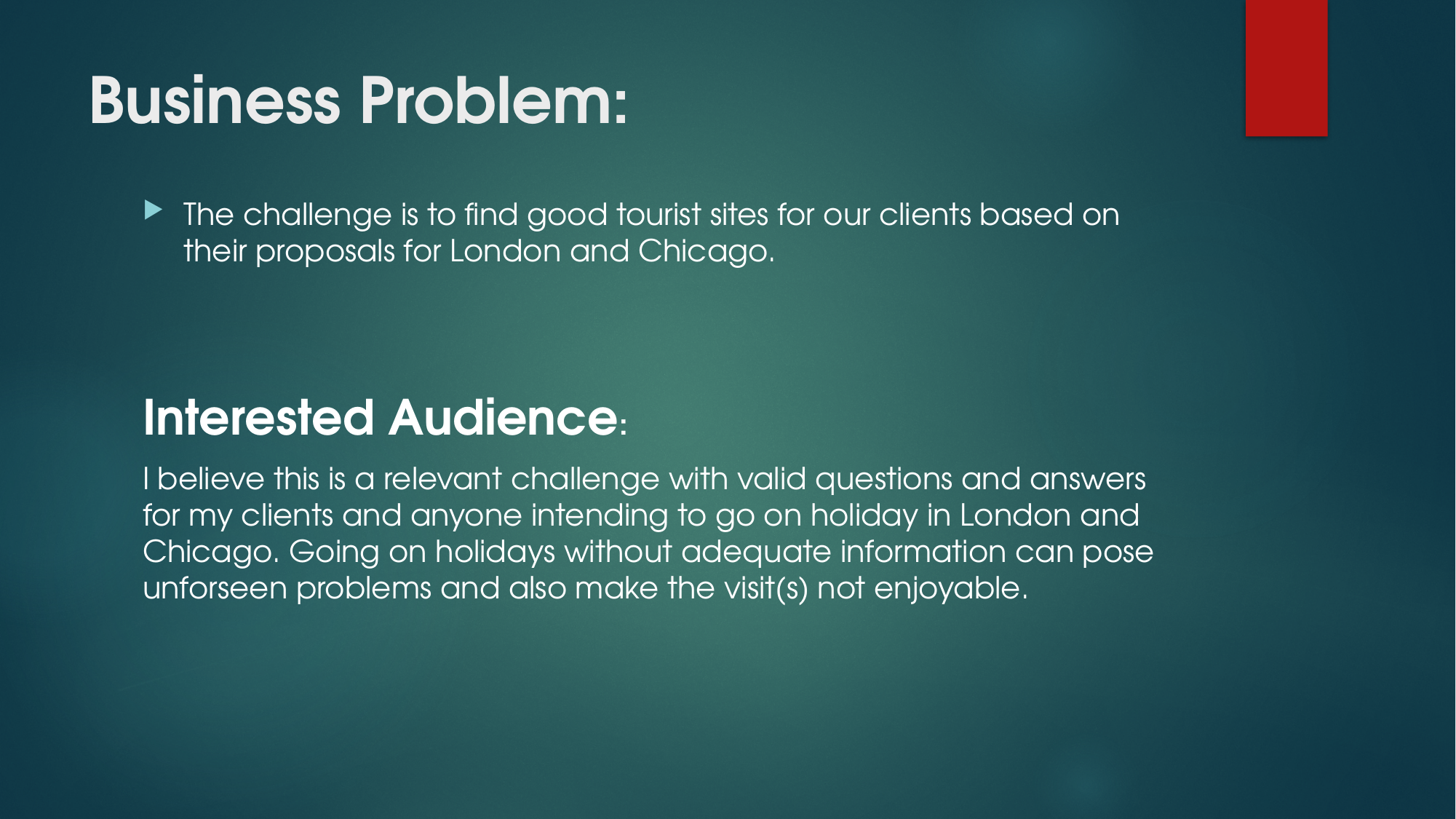

# Business Problem:
The challenge is to find good tourist sites for our clients based on their proposals for London and Chicago.

Interested Audience:
I believe this is a relevant challenge with valid questions and answers for my clients and anyone intending to go on holiday in London and Chicago. Going on holidays without adequate information can pose unforseen problems and also make the visit(s) not enjoyable.